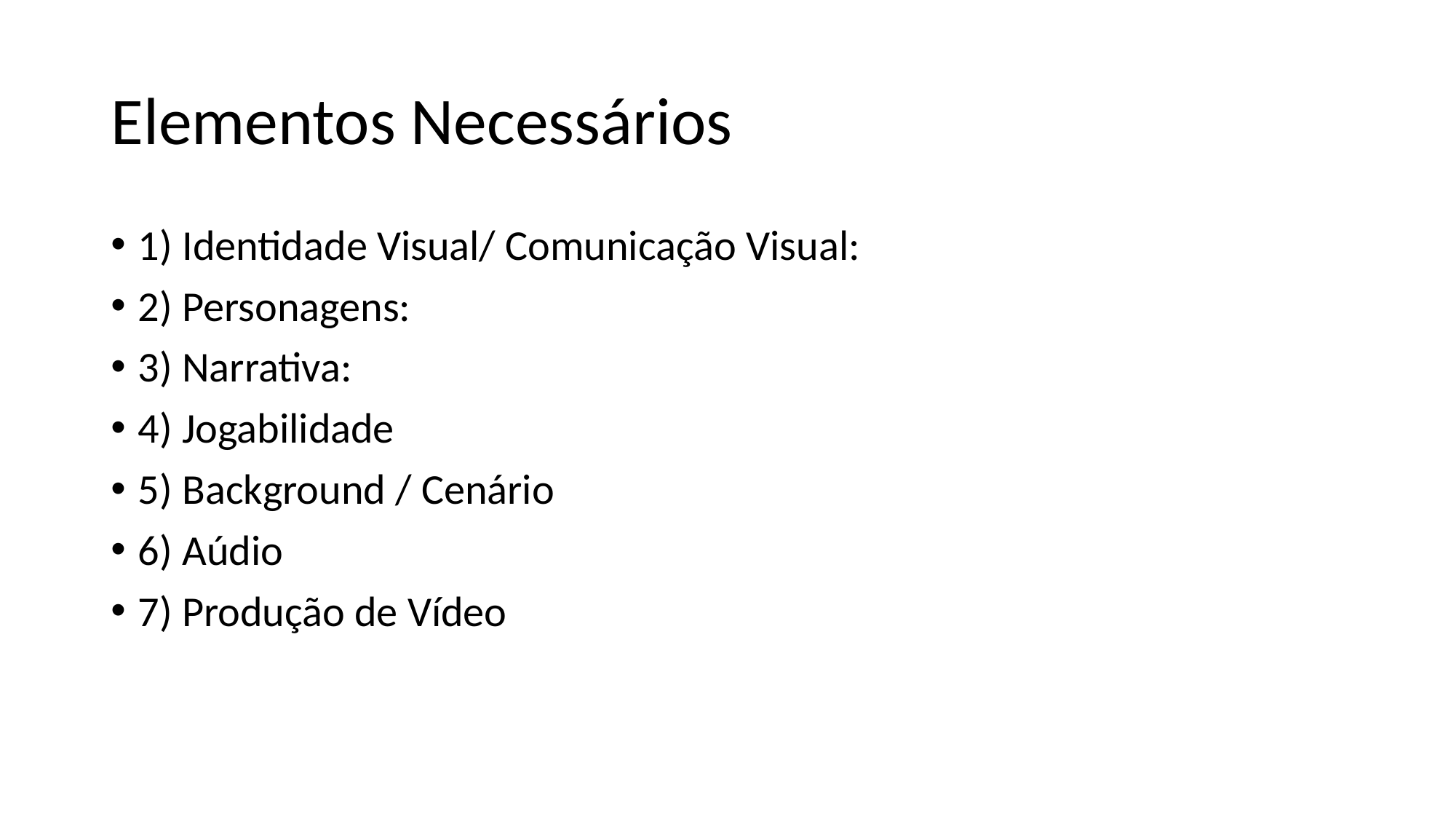

# Elementos Necessários
1) Identidade Visual/ Comunicação Visual:
2) Personagens:
3) Narrativa:
4) Jogabilidade
5) Background / Cenário
6) Aúdio
7) Produção de Vídeo